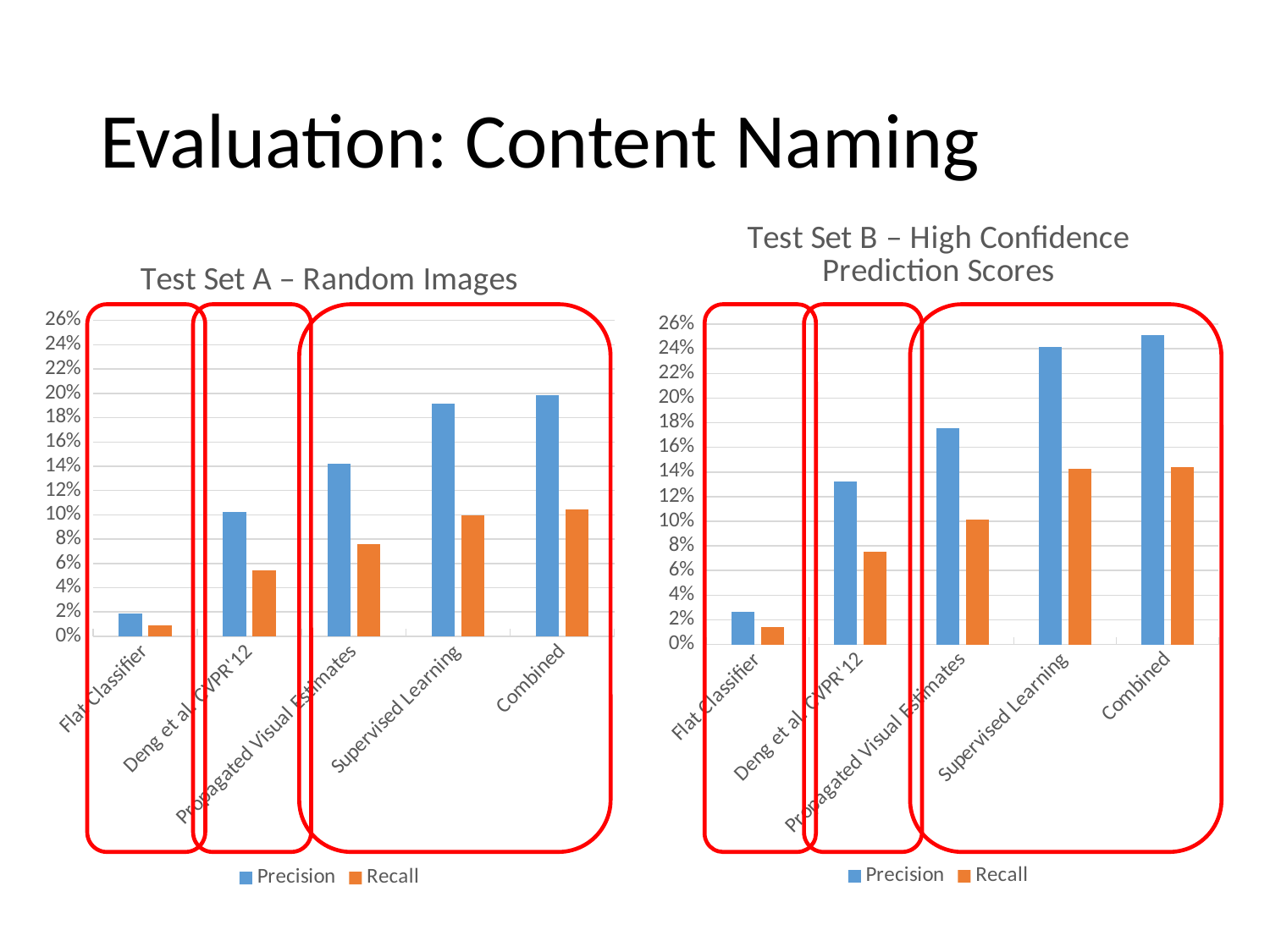

# Evaluation: Content Naming

### Chart: Test Set B – High Confidence Prediction Scores

| Category | Precision | Recall |
|---|---|---|
| Flat Classifier | 0.0263 | 0.0141 |
| Deng et al. CVPR'12 | 0.1326 | 0.0755 |
| Propagated Visual Estimates | 0.1759 | 0.1011 |
| Supervised Learning | 0.2417 | 0.1427 |
| Combined | 0.2508 | 0.1442 |

### Chart: Test Set A – Random Images

| Category | Precision | Recall |
|---|---|---|
| Flat Classifier | 0.0185 | 0.0092 |
| Deng et al. CVPR'12 | 0.1021 | 0.0544 |
| Propagated Visual Estimates | 0.142 | 0.076 |
| Supervised Learning | 0.1913 | 0.0995 |
| Combined | 0.1987 | 0.1044 |